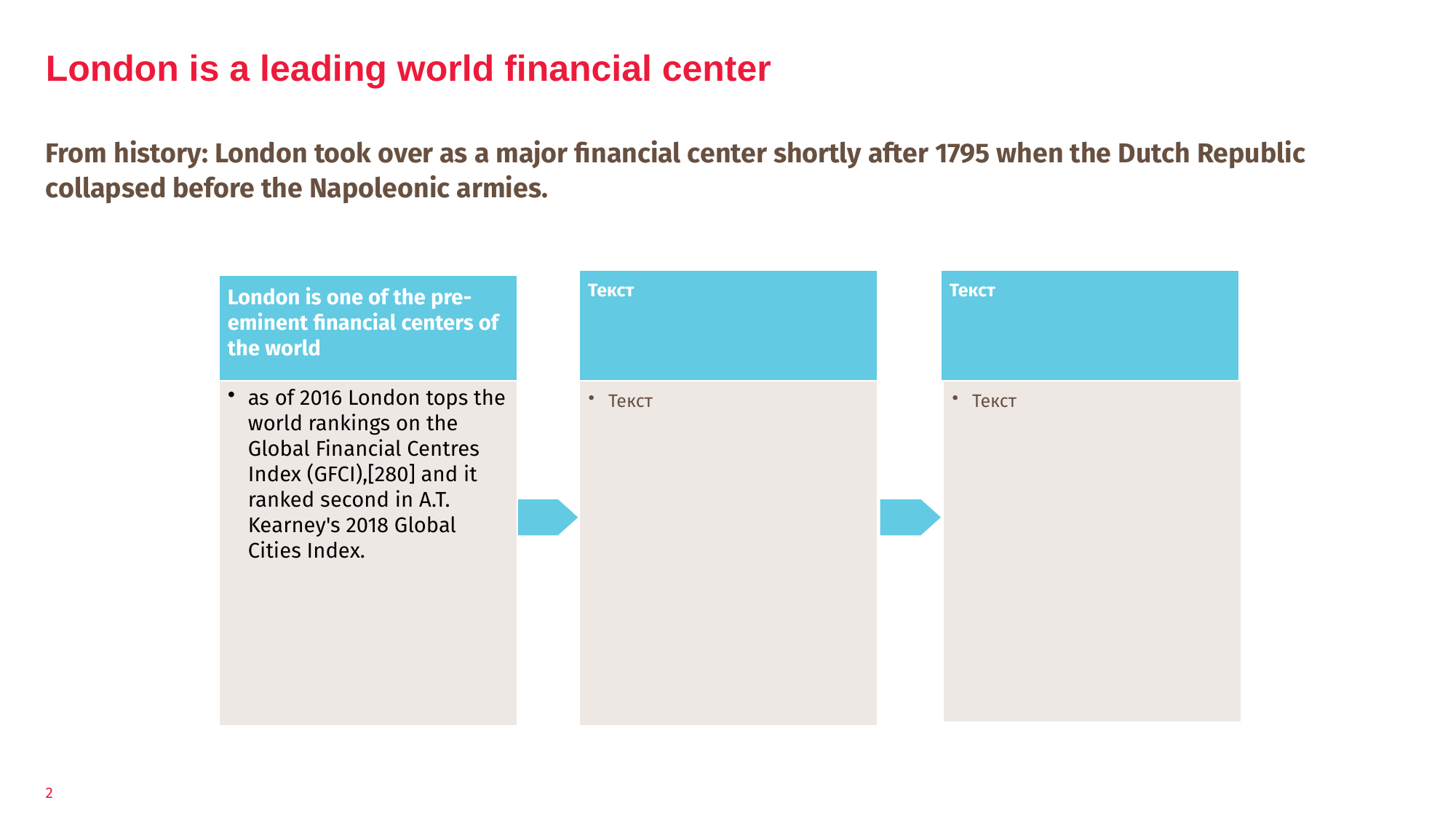

# London is a leading world financial center From history: London took over as a major financial center shortly after 1795 when the Dutch Republic collapsed before the Napoleonic armies.
Текст
Текст
London is one of the pre-eminent financial centers of the world
as of 2016 London tops the world rankings on the Global Financial Centres Index (GFCI),[280] and it ranked second in A.T. Kearney's 2018 Global Cities Index.
Текст
Текст